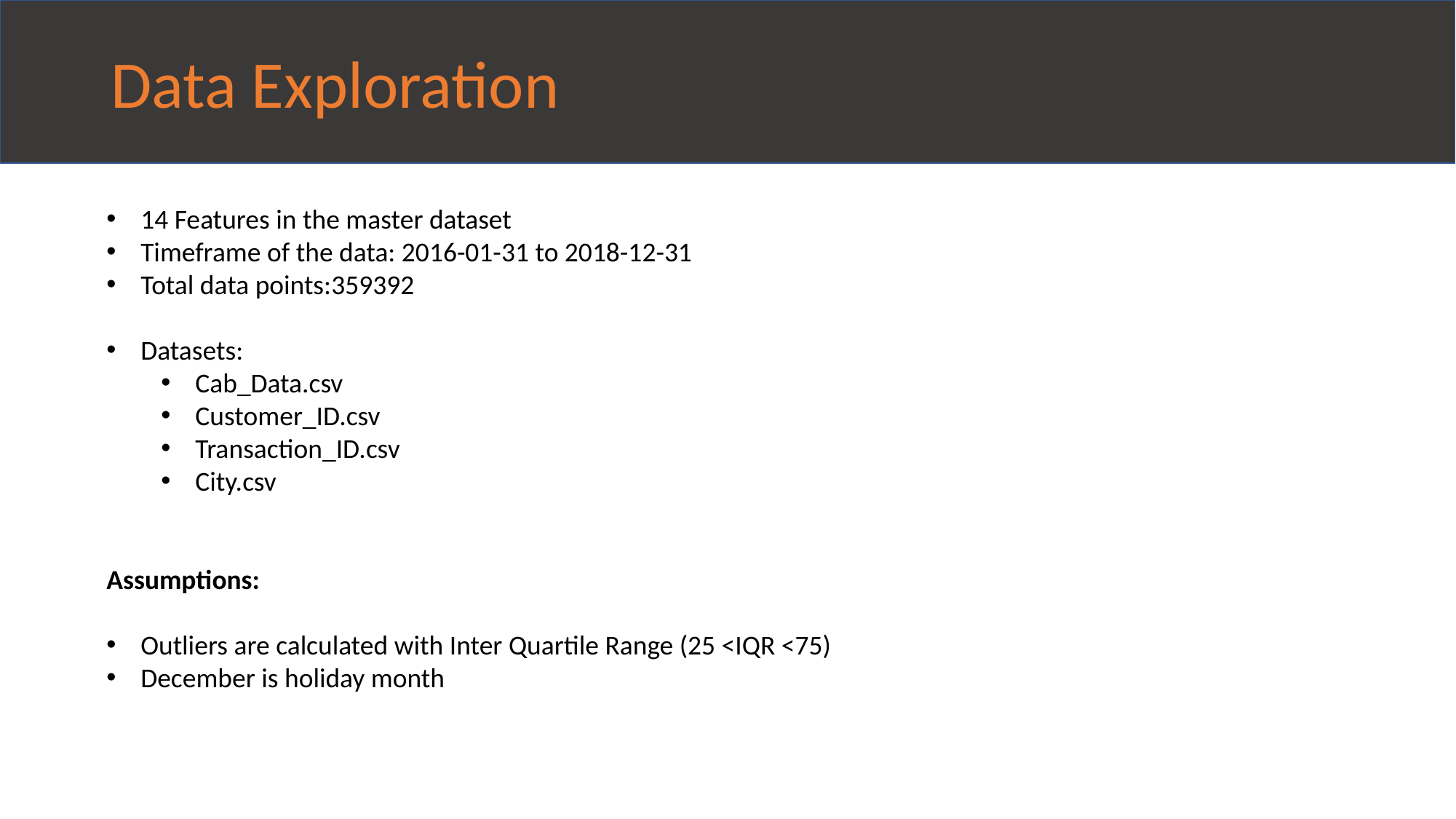

# Data Exploration

14 Features in the master dataset
Timeframe of the data: 2016-01-31 to 2018-12-31
Total data points:359392

Datasets:
Cab_Data.csv
Customer_ID.csv
Transaction_ID.csv
City.csv

Assumptions:

Outliers are calculated with Inter Quartile Range (25 <IQR <75)
December is holiday month